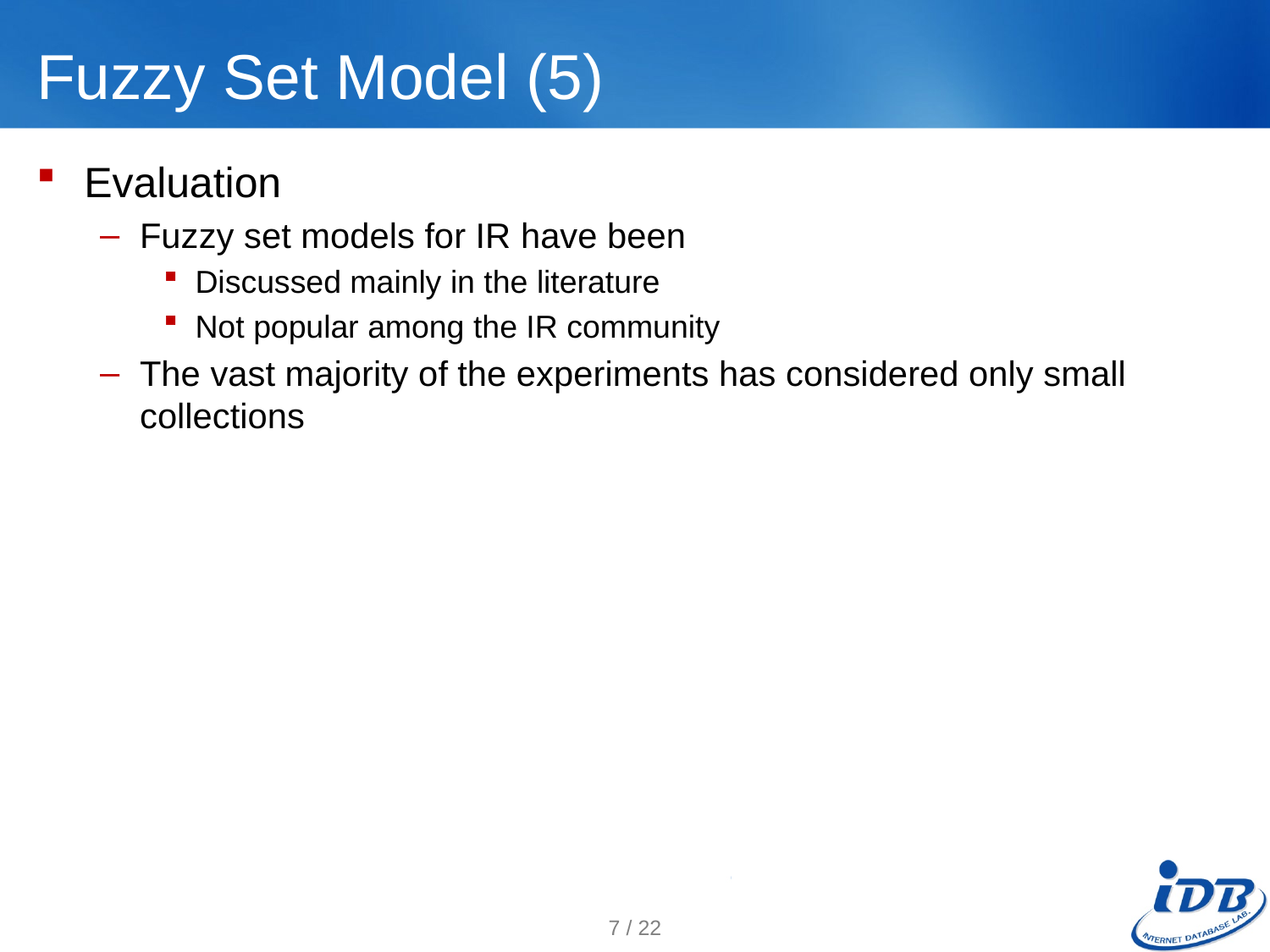

# Fuzzy Set Model (5)
Evaluation
Fuzzy set models for IR have been
Discussed mainly in the literature
Not popular among the IR community
The vast majority of the experiments has considered only small collections
7 / 22